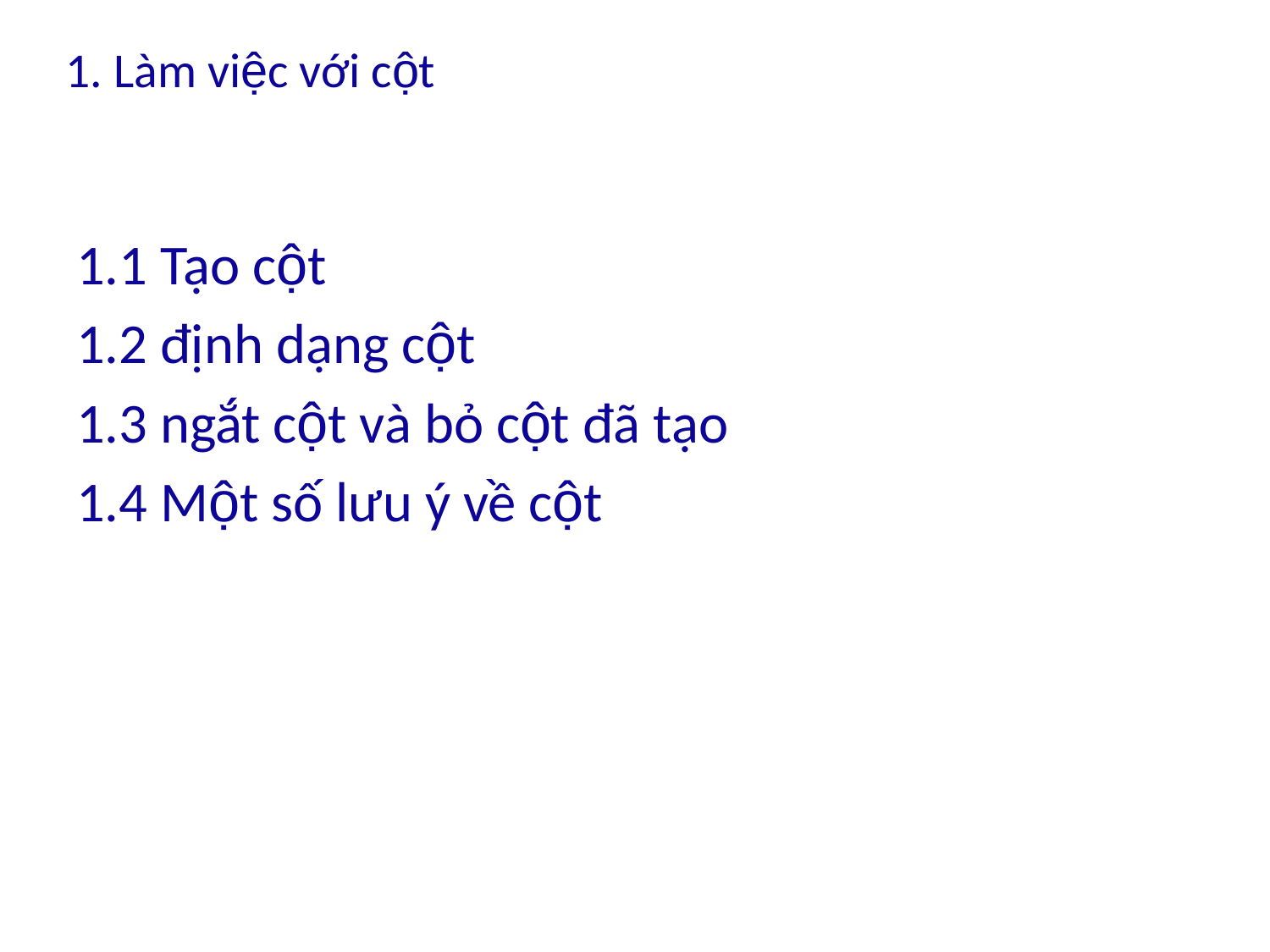

# 1. Làm việc với cột
1.1 Tạo cột
1.2 định dạng cột
1.3 ngắt cột và bỏ cột đã tạo
1.4 Một số lưu ý về cột